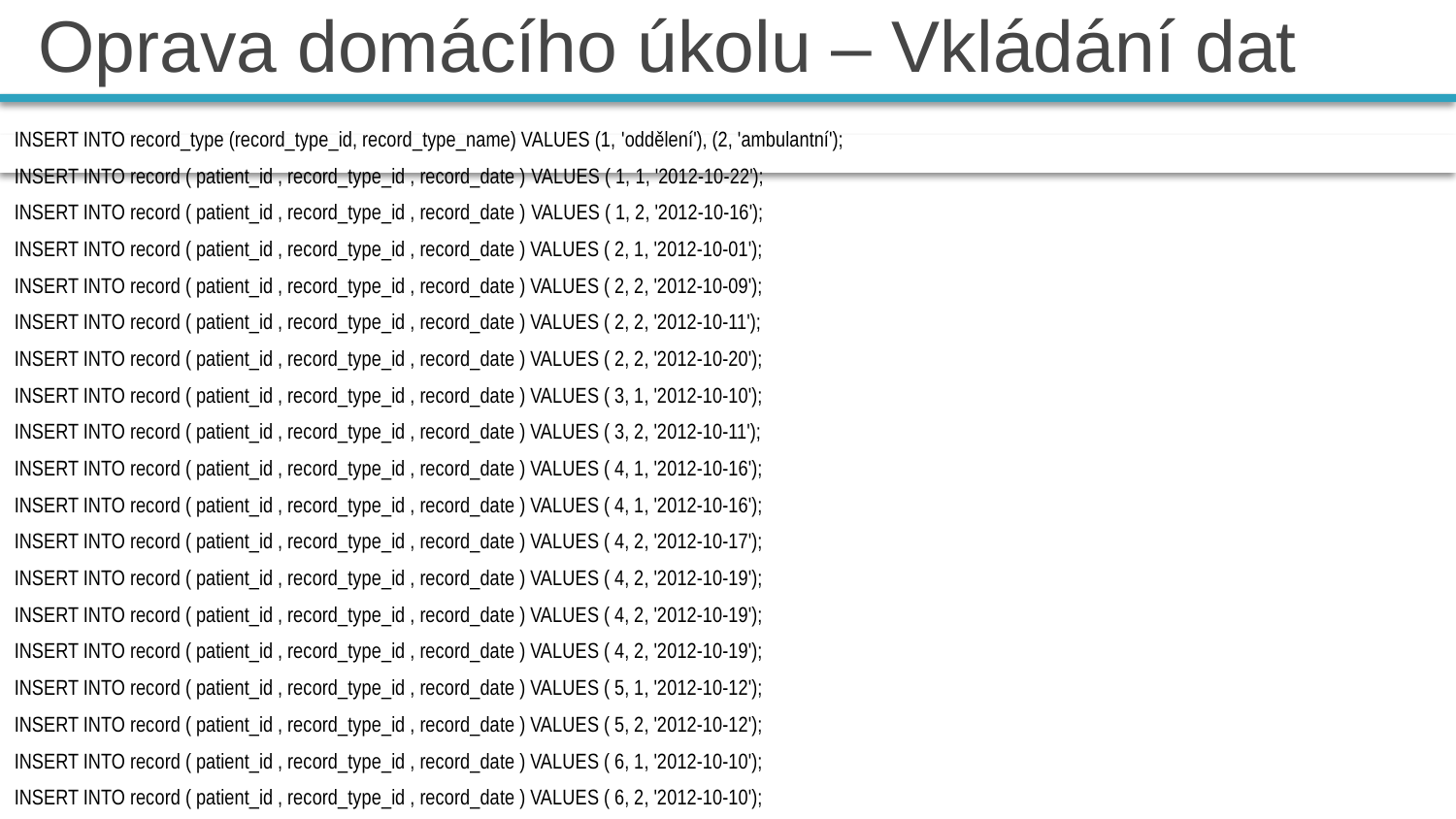

# Oprava domácího úkolu – Vkládání dat
INSERT INTO record_type (record_type_id, record_type_name) VALUES (1, 'oddělení'), (2, 'ambulantní');
INSERT INTO record ( patient_id , record_type_id , record_date ) VALUES ( 1, 1, '2012-10-22');
INSERT INTO record ( patient_id , record_type_id , record_date ) VALUES ( 1, 2, '2012-10-16');
INSERT INTO record ( patient_id , record_type_id , record_date ) VALUES ( 2, 1, '2012-10-01');
INSERT INTO record ( patient_id , record_type_id , record_date ) VALUES ( 2, 2, '2012-10-09');
INSERT INTO record ( patient_id , record_type_id , record_date ) VALUES ( 2, 2, '2012-10-11');
INSERT INTO record ( patient_id , record_type_id , record_date ) VALUES ( 2, 2, '2012-10-20');
INSERT INTO record ( patient_id , record_type_id , record_date ) VALUES ( 3, 1, '2012-10-10');
INSERT INTO record ( patient_id , record_type_id , record_date ) VALUES ( 3, 2, '2012-10-11');
INSERT INTO record ( patient_id , record_type_id , record_date ) VALUES ( 4, 1, '2012-10-16');
INSERT INTO record ( patient_id , record_type_id , record_date ) VALUES ( 4, 1, '2012-10-16');
INSERT INTO record ( patient_id , record_type_id , record_date ) VALUES ( 4, 2, '2012-10-17');
INSERT INTO record ( patient_id , record_type_id , record_date ) VALUES ( 4, 2, '2012-10-19');
INSERT INTO record ( patient_id , record_type_id , record_date ) VALUES ( 4, 2, '2012-10-19');
INSERT INTO record ( patient_id , record_type_id , record_date ) VALUES ( 4, 2, '2012-10-19');
INSERT INTO record ( patient_id , record_type_id , record_date ) VALUES ( 5, 1, '2012-10-12');
INSERT INTO record ( patient_id , record_type_id , record_date ) VALUES ( 5, 2, '2012-10-12');
INSERT INTO record ( patient_id , record_type_id , record_date ) VALUES ( 6, 1, '2012-10-10');
INSERT INTO record ( patient_id , record_type_id , record_date ) VALUES ( 6, 2, '2012-10-10');